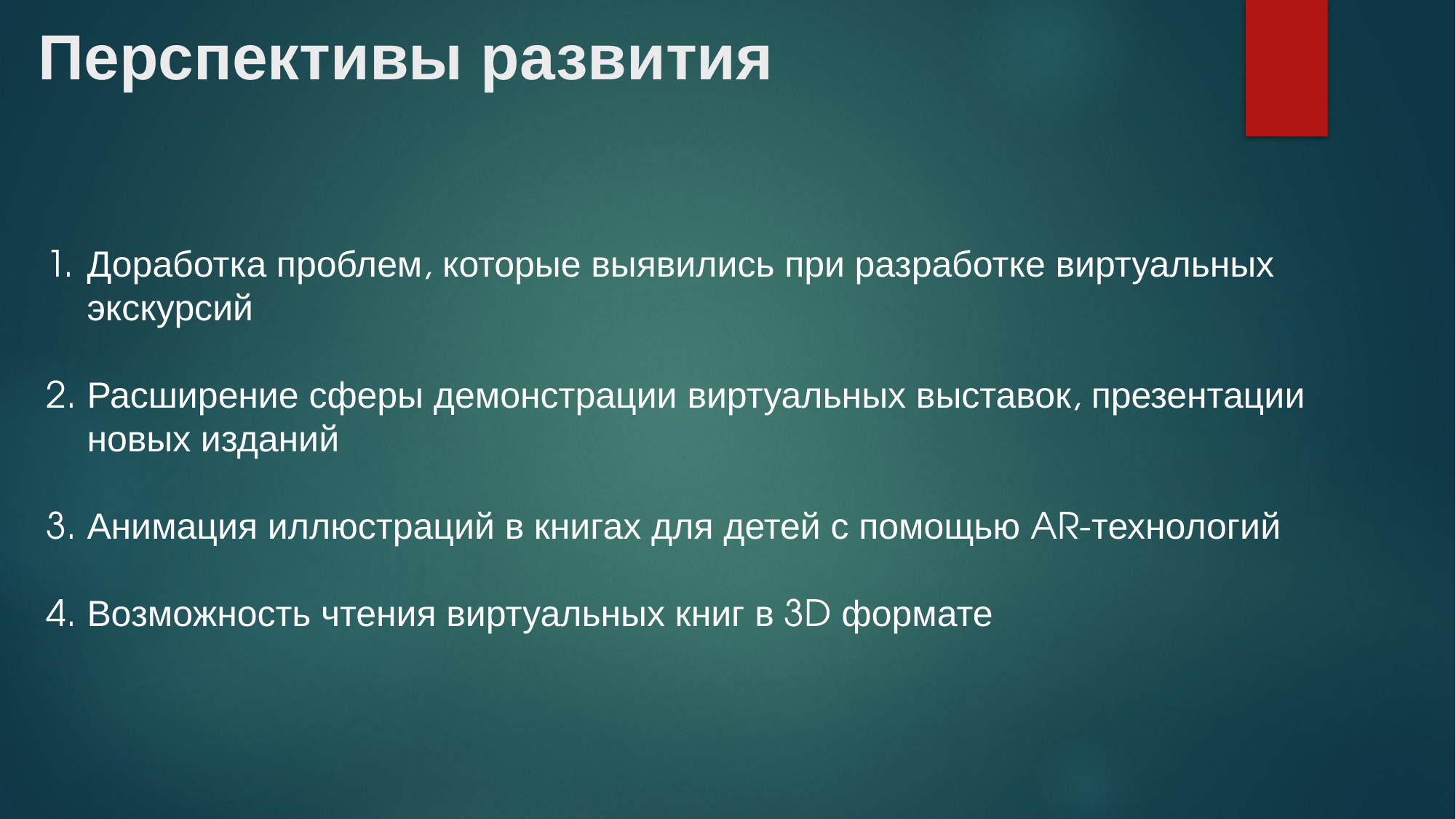

# Перспективы развития
Доработка проблем, которые выявились при разработке виртуальных экскурсий

Расширение сферы демонстрации виртуальных выставок, презентации новых изданий

Анимация иллюстраций в книгах для детей с помощью AR-технологий

Возможность чтения виртуальных книг в 3D формате